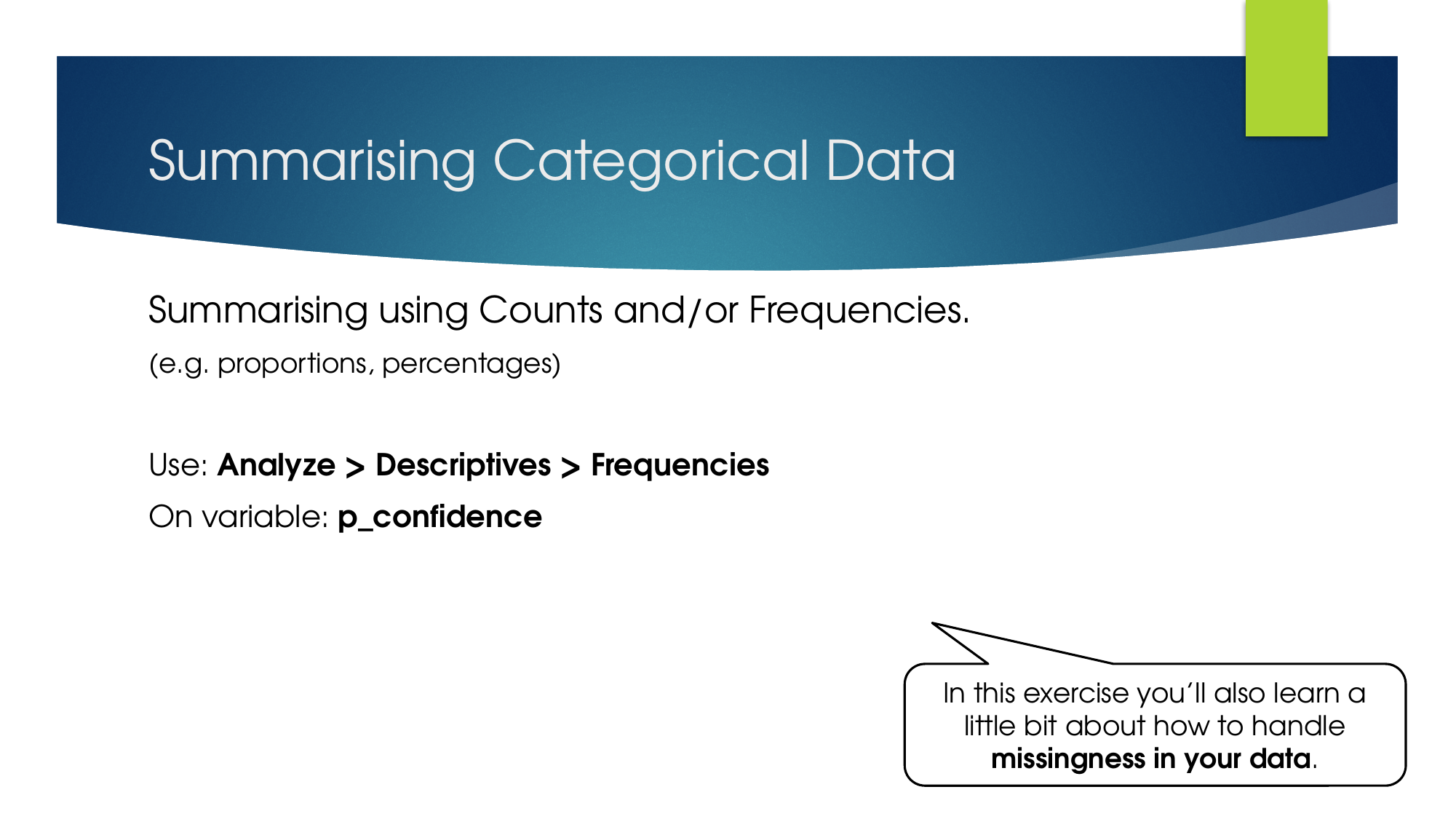

# Summarising Categorical Data
Summarising using Counts and/or Frequencies.
(e.g. proportions, percentages)

Use: Analyze > Descriptives > Frequencies
On variable: p_confidence

In this exercise you’ll also learn a little bit about how to handle missingness in your data.